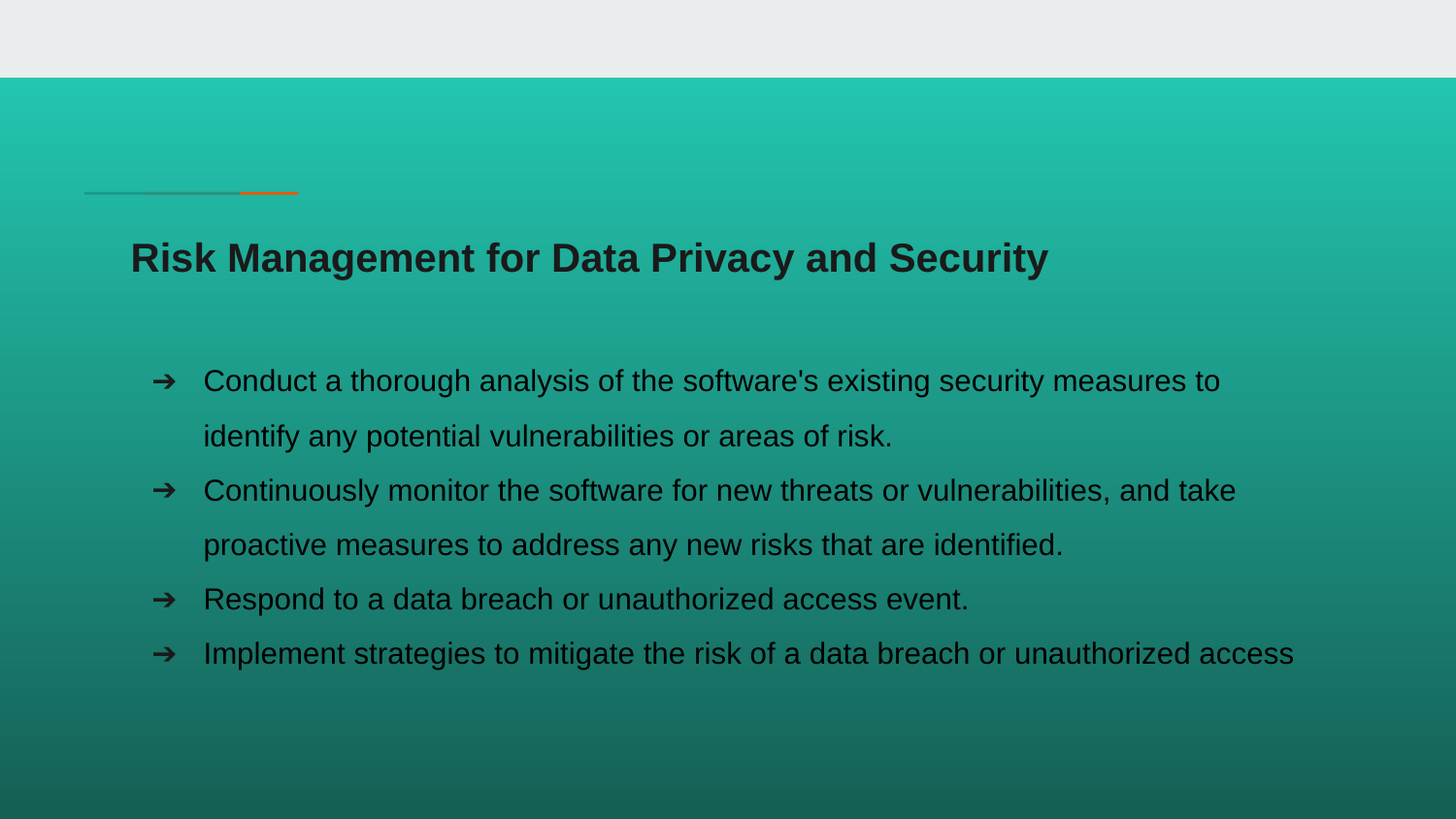

# Risk Management for Data Privacy and Security

Conduct a thorough analysis of the software's existing security measures to identify any potential vulnerabilities or areas of risk.
Continuously monitor the software for new threats or vulnerabilities, and take proactive measures to address any new risks that are identified.
Respond to a data breach or unauthorized access event.
Implement strategies to mitigate the risk of a data breach or unauthorized access